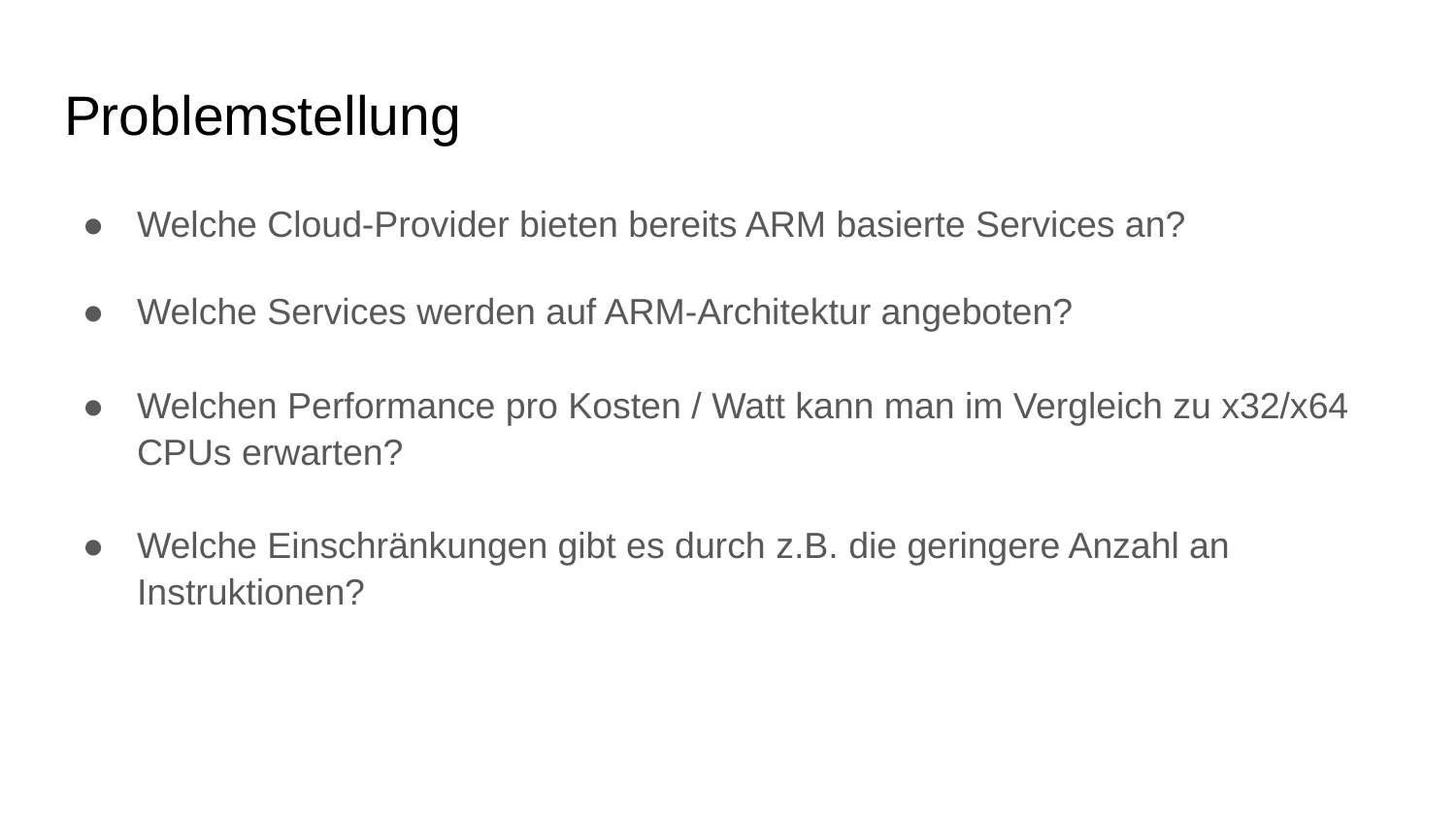

# Problemstellung
Welche Cloud-Provider bieten bereits ARM basierte Services an?
Welche Services werden auf ARM-Architektur angeboten?
Welchen Performance pro Kosten / Watt kann man im Vergleich zu x32/x64 CPUs erwarten?
Welche Einschränkungen gibt es durch z.B. die geringere Anzahl an Instruktionen?